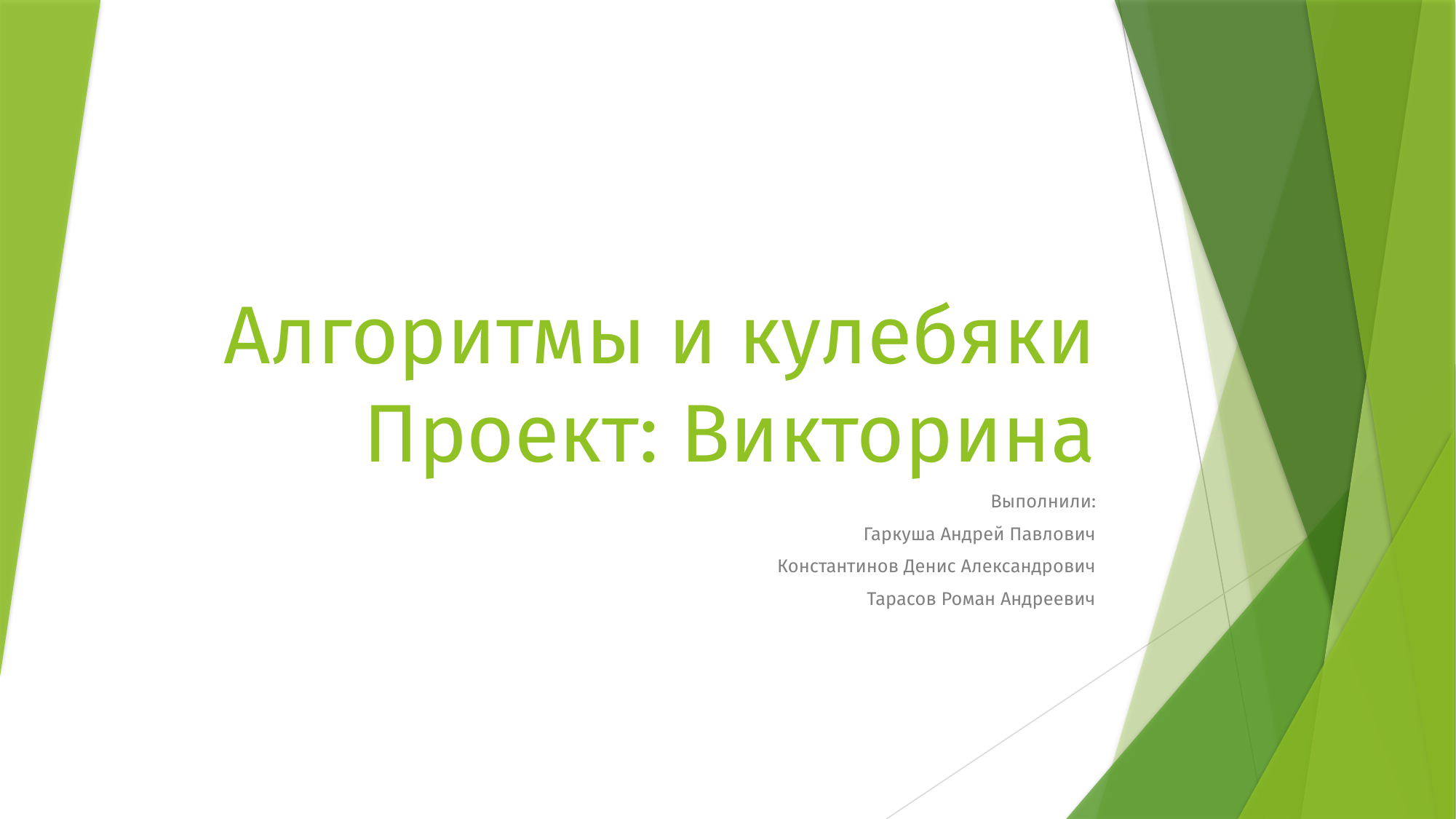

# Алгоритмы и кулебяки Проект: Викторина
Выполнили:
Гаркуша Андрей Павлович
Константинов Денис Александрович
Тарасов Роман Андреевич